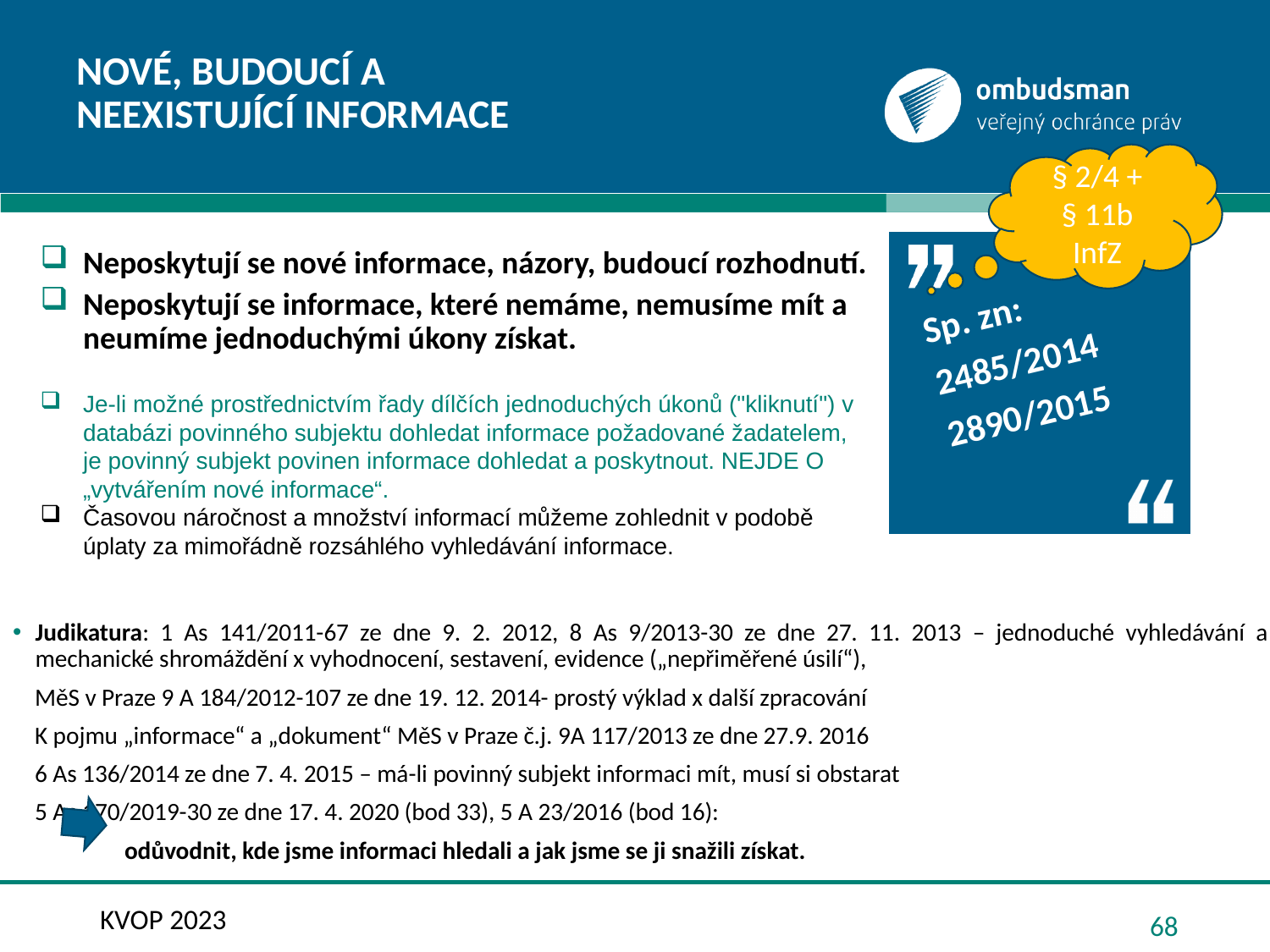

# NOVÉ, Budoucí a Neexistující informace

§ 2/4 +
§ 11b InfZ
Sp. zn:
2485/2014
2890/2015

Neposkytují se nové informace, názory, budoucí rozhodnutí.
Neposkytují se informace, které nemáme, nemusíme mít a neumíme jednoduchými úkony získat.

Je-li možné prostřednictvím řady dílčích jednoduchých úkonů ("kliknutí") v databázi povinného subjektu dohledat informace požadované žadatelem, je povinný subjekt povinen informace dohledat a poskytnout. NEJDE O „vytvářením nové informace“.
Časovou náročnost a množství informací můžeme zohlednit v podobě úplaty za mimořádně rozsáhlého vyhledávání informace.

Judikatura: 1 As 141/2011-67 ze dne 9. 2. 2012, 8 As 9/2013-30 ze dne 27. 11. 2013 – jednoduché vyhledávání a mechanické shromáždění x vyhodnocení, sestavení, evidence („nepřiměřené úsilí“),
    MěS v Praze 9 A 184/2012-107 ze dne 19. 12. 2014- prostý výklad x další zpracování
    K pojmu „informace“ a „dokument“ MěS v Praze č.j. 9A 117/2013 ze dne 27.9. 2016
    6 As 136/2014 ze dne 7. 4. 2015 – má-li povinný subjekt informaci mít, musí si obstarat
    5 As 170/2019-30 ze dne 17. 4. 2020 (bod 33), 5 A 23/2016 (bod 16):
	odůvodnit, kde jsme informaci hledali a jak jsme se ji snažili získat.

KVOP 2023

68